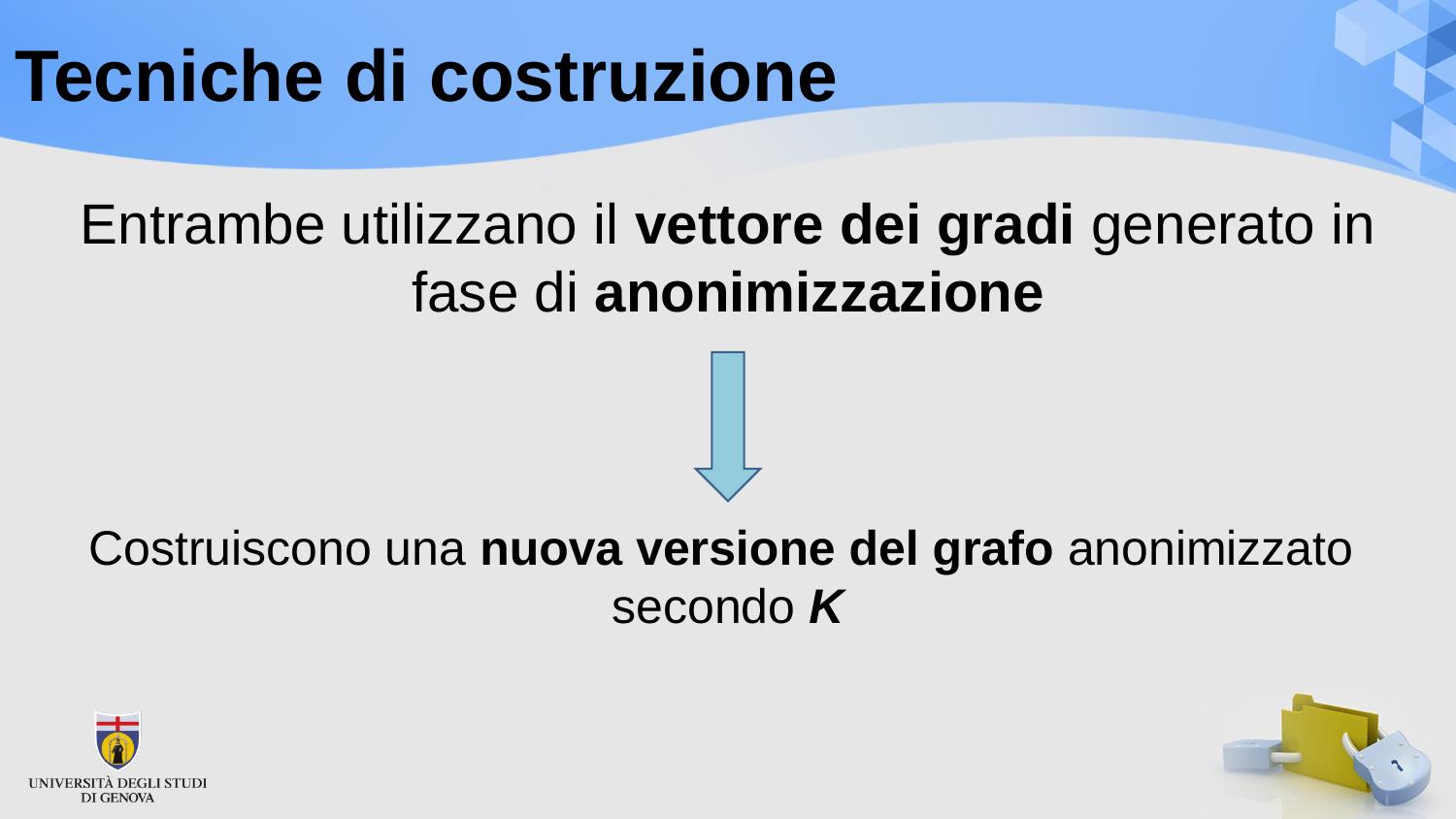

# Tecniche di costruzione
Entrambe utilizzano il vettore dei gradi generato in fase di anonimizzazione

Costruiscono una nuova versione del grafo anonimizzato  secondo K